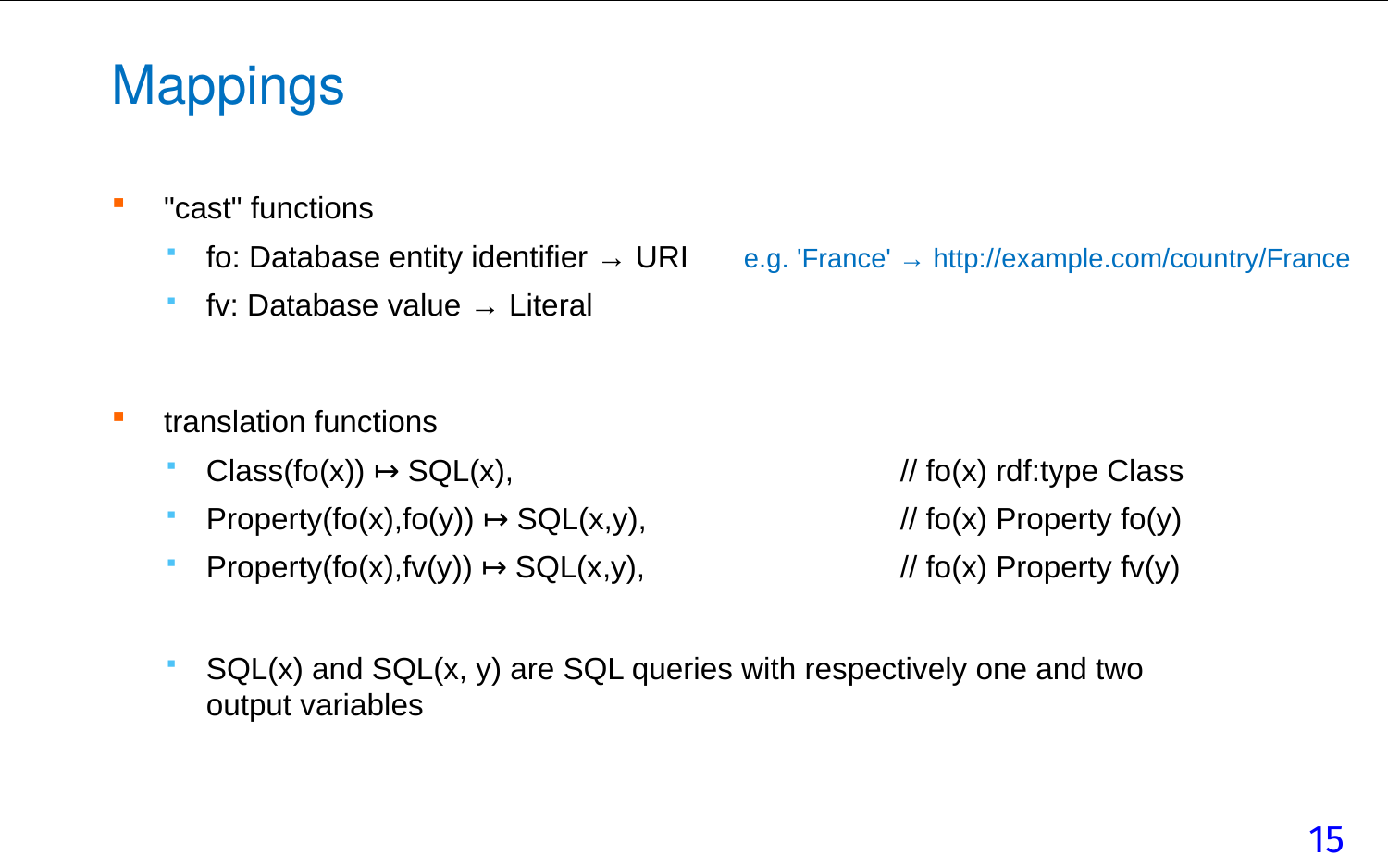

# Mappings
"cast" functions
fo: Database entity identifier → URI
fv: Database value → Literal

translation functions
Class(fo(x)) ↦ SQL(x),			// fo(x) rdf:type Class
Property(fo(x),fo(y)) ↦ SQL(x,y), 		// fo(x) Property fo(y)
Property(fo(x),fv(y)) ↦ SQL(x,y), 		// fo(x) Property fv(y)

SQL(x) and SQL(x, y) are SQL queries with respectively one and two output variables
e.g. 'France' → http://example.com/country/France
15